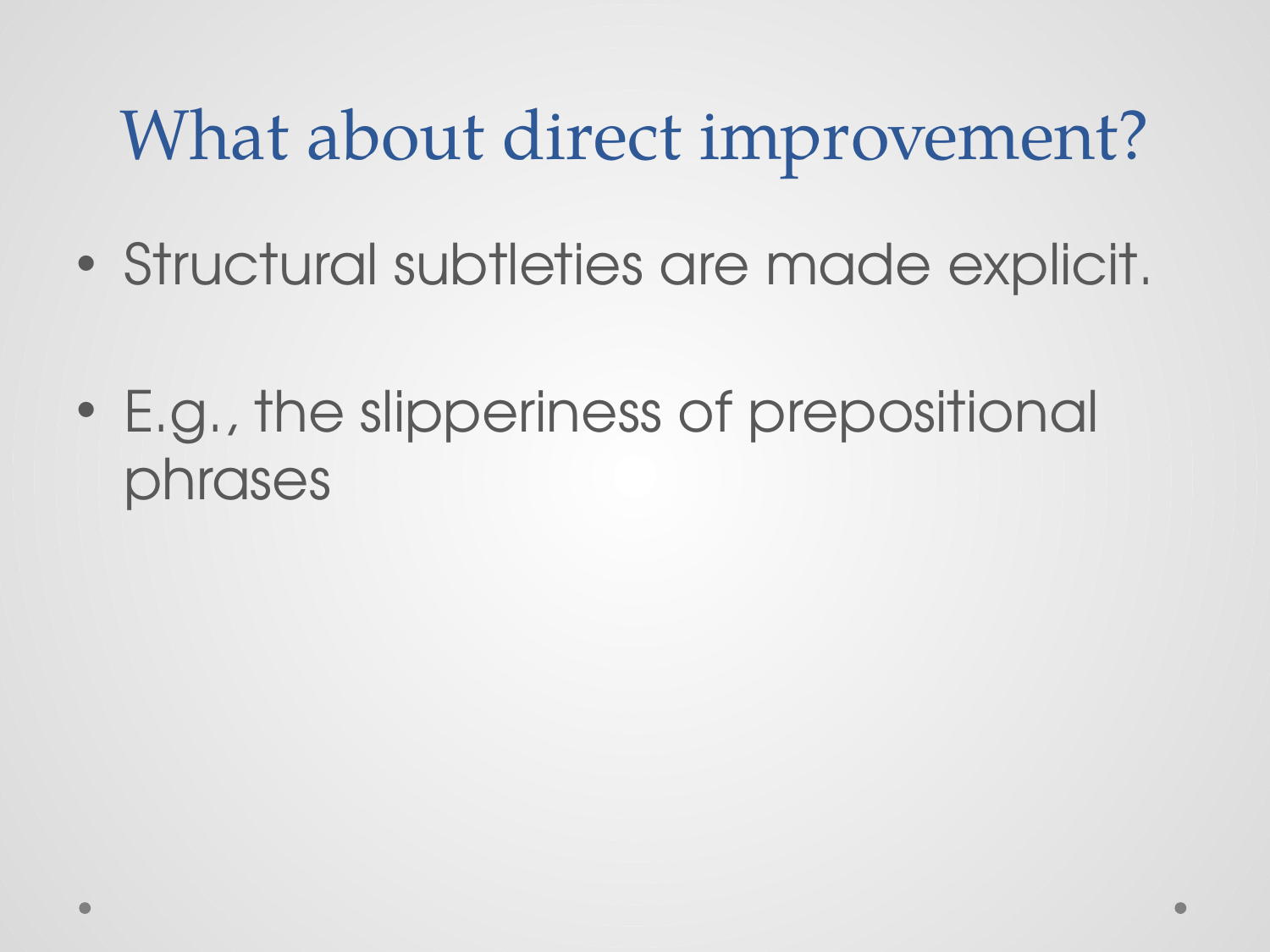

# What about direct improvement?
Structural subtleties are made explicit.
E.g., the slipperiness of prepositional phrases